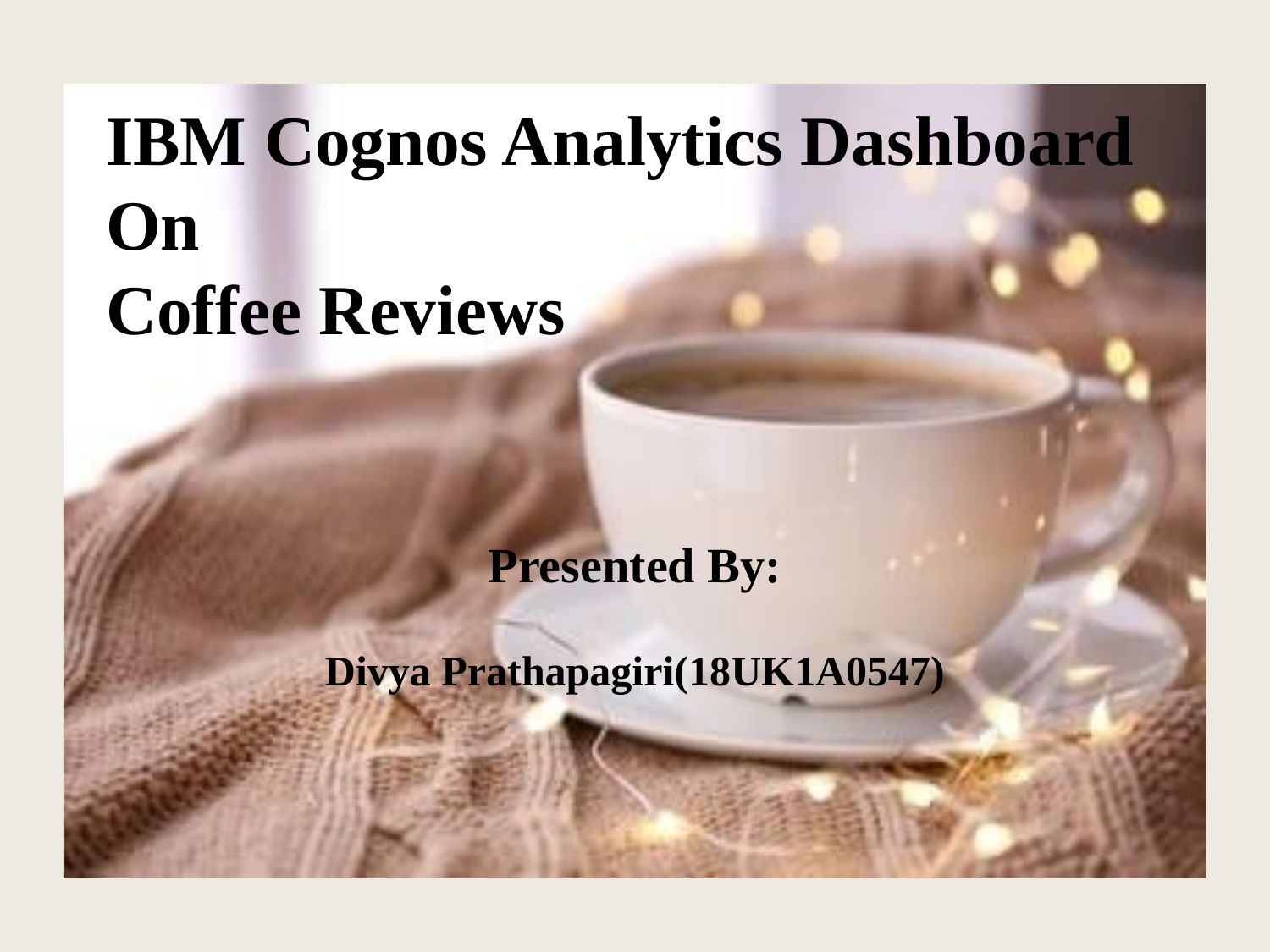

# IBM Cognos Analytics Dashboard On Coffee Reviews
Presented By:

Divya Prathapagiri(18UK1A0547)